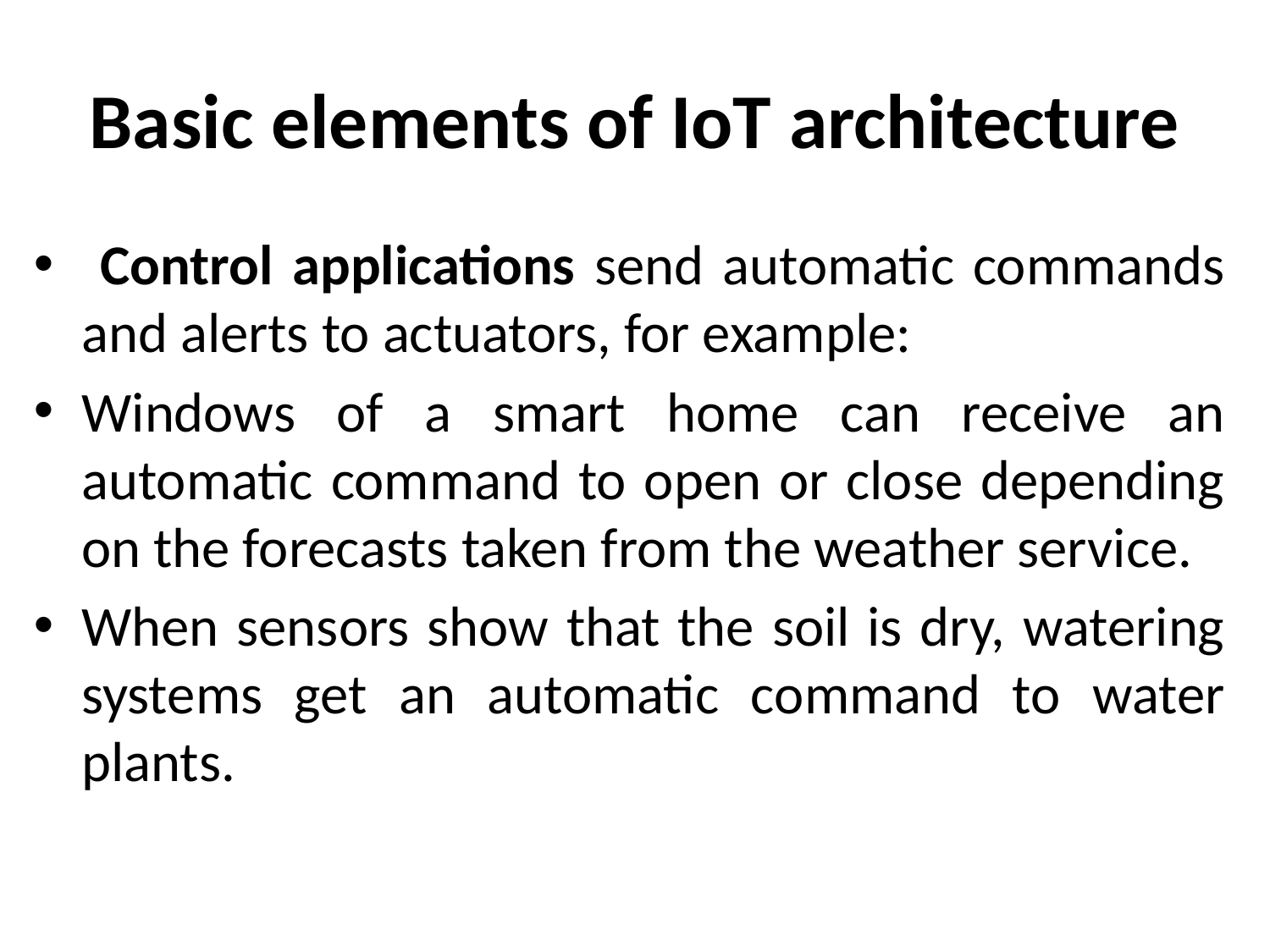

# Basic elements of IoT architecture
 Control applications send automatic commands and alerts to actuators, for example:
Windows of a smart home can receive an automatic command to open or close depending on the forecasts taken from the weather service.
When sensors show that the soil is dry, watering systems get an automatic command to water plants.